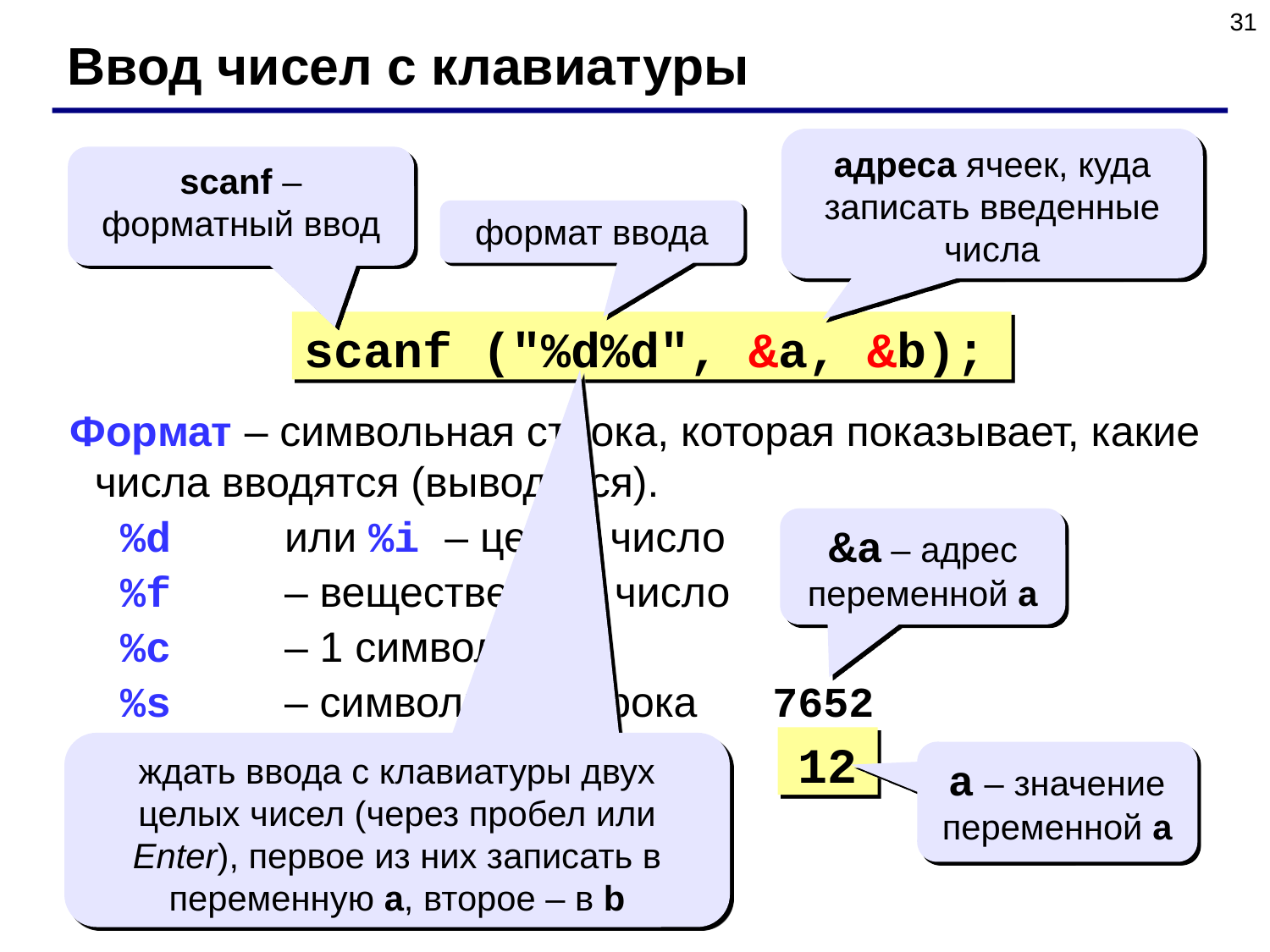

31
Ввод чисел с клавиатуры

адреса ячеек, куда записать введенные числа
scanf – форматный ввод
формат ввода
scanf ("%d%d", &a, &b);
Формат – символьная строка, которая показывает, какие числа вводятся (выводятся).
%d	или %i – целое число
%f	– вещественное число
%c	– 1 символ
%s	– символьная строка
&a – адрес переменной a
7652
12
ждать ввода с клавиатуры двух целых чисел (через пробел или Enter), первое из них записать в переменную a, второе – в b
a – значение переменной a